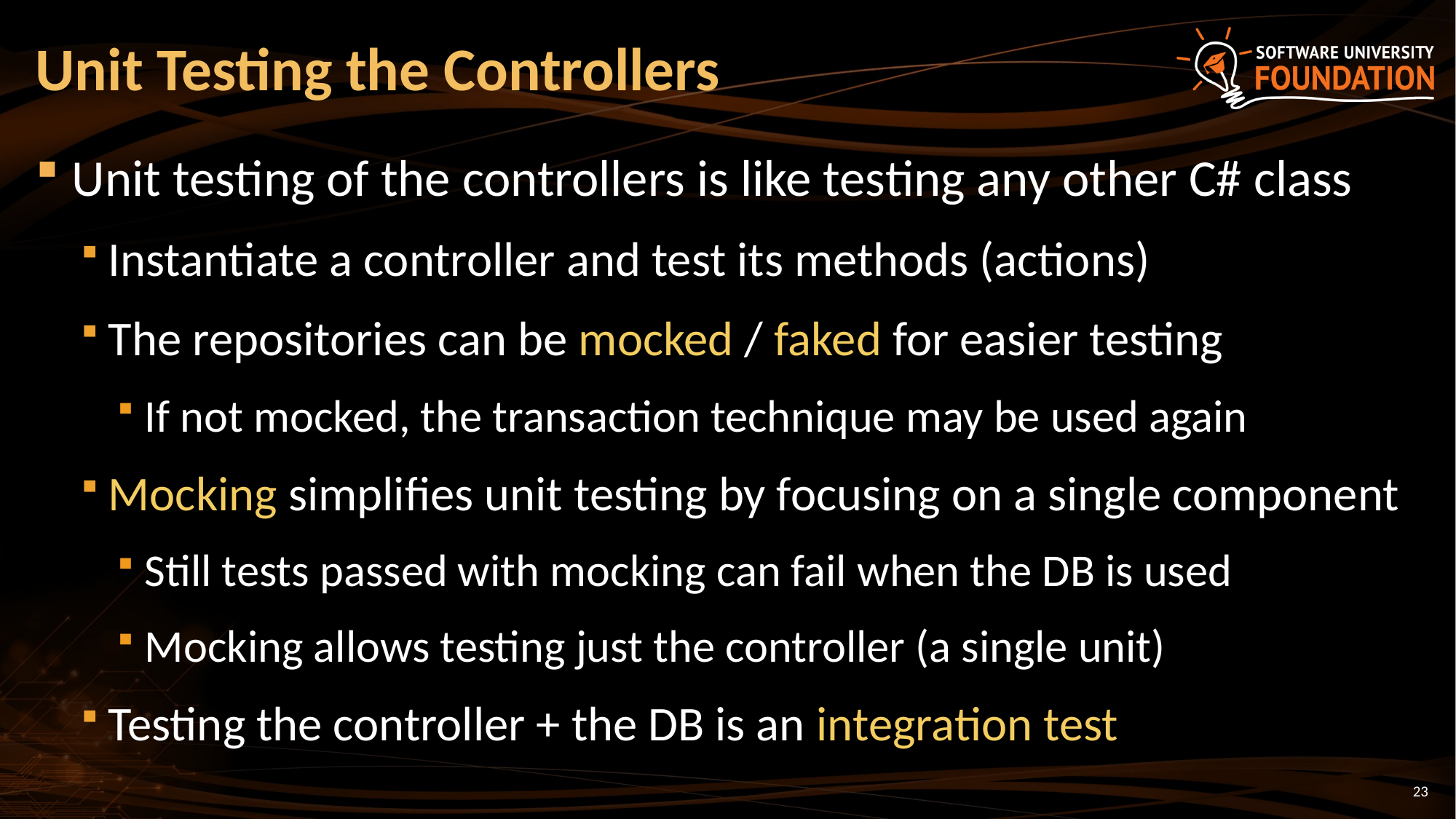

# Unit Testing the Controllers
Unit testing of the controllers is like testing any other C# class
Instantiate a controller and test its methods (actions)
The repositories can be mocked / faked for easier testing
If not mocked, the transaction technique may be used again
Mocking simplifies unit testing by focusing on a single component
Still tests passed with mocking can fail when the DB is used
Mocking allows testing just the controller (a single unit)
Testing the controller + the DB is an integration test
23